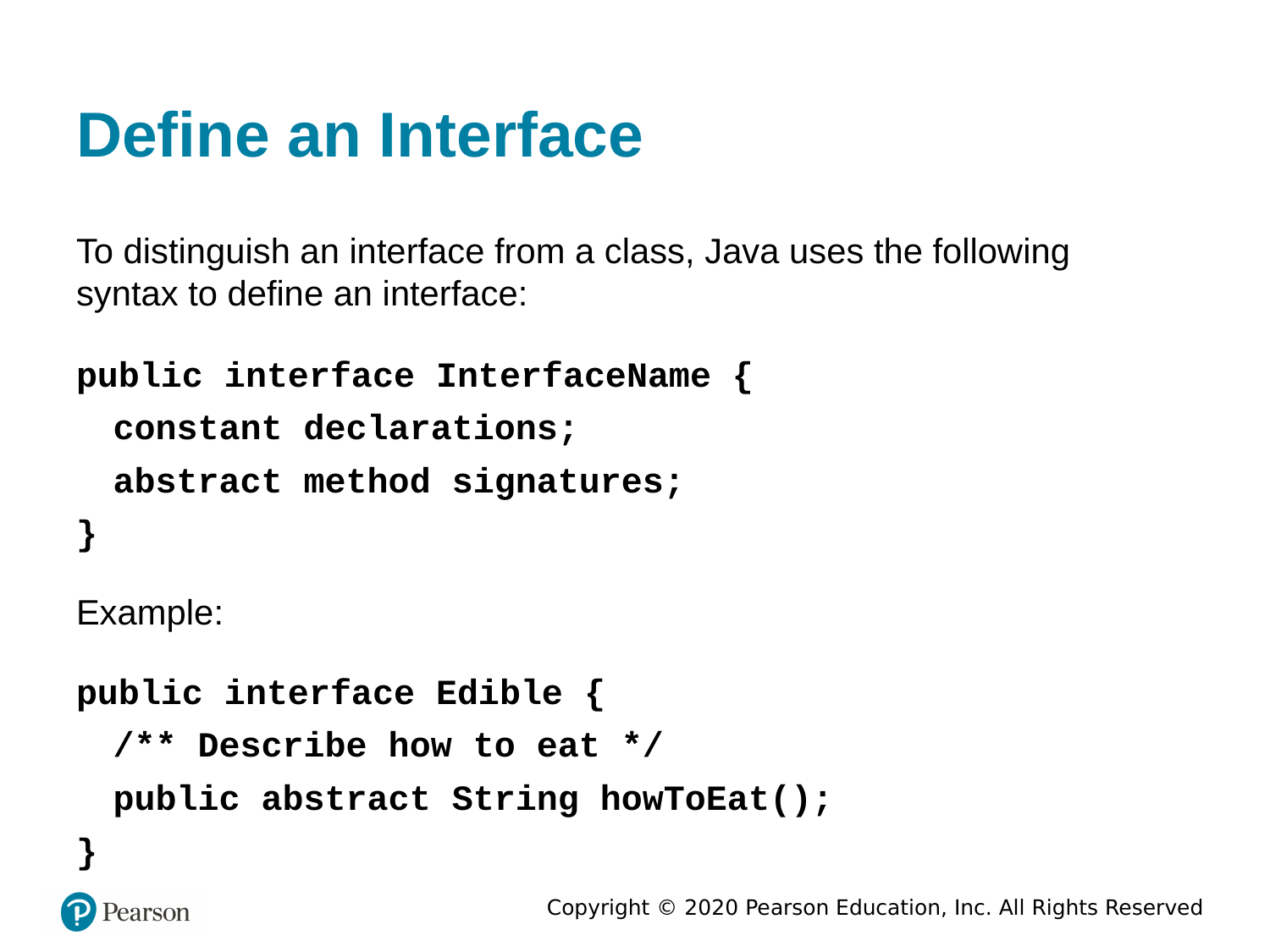

# Define an Interface
To distinguish an interface from a class, Java uses the following syntax to define an interface:
public interface InterfaceName {
constant declarations;
abstract method signatures;
}
Example:
public interface Edible {
/** Describe how to eat */
public abstract String howToEat();
}